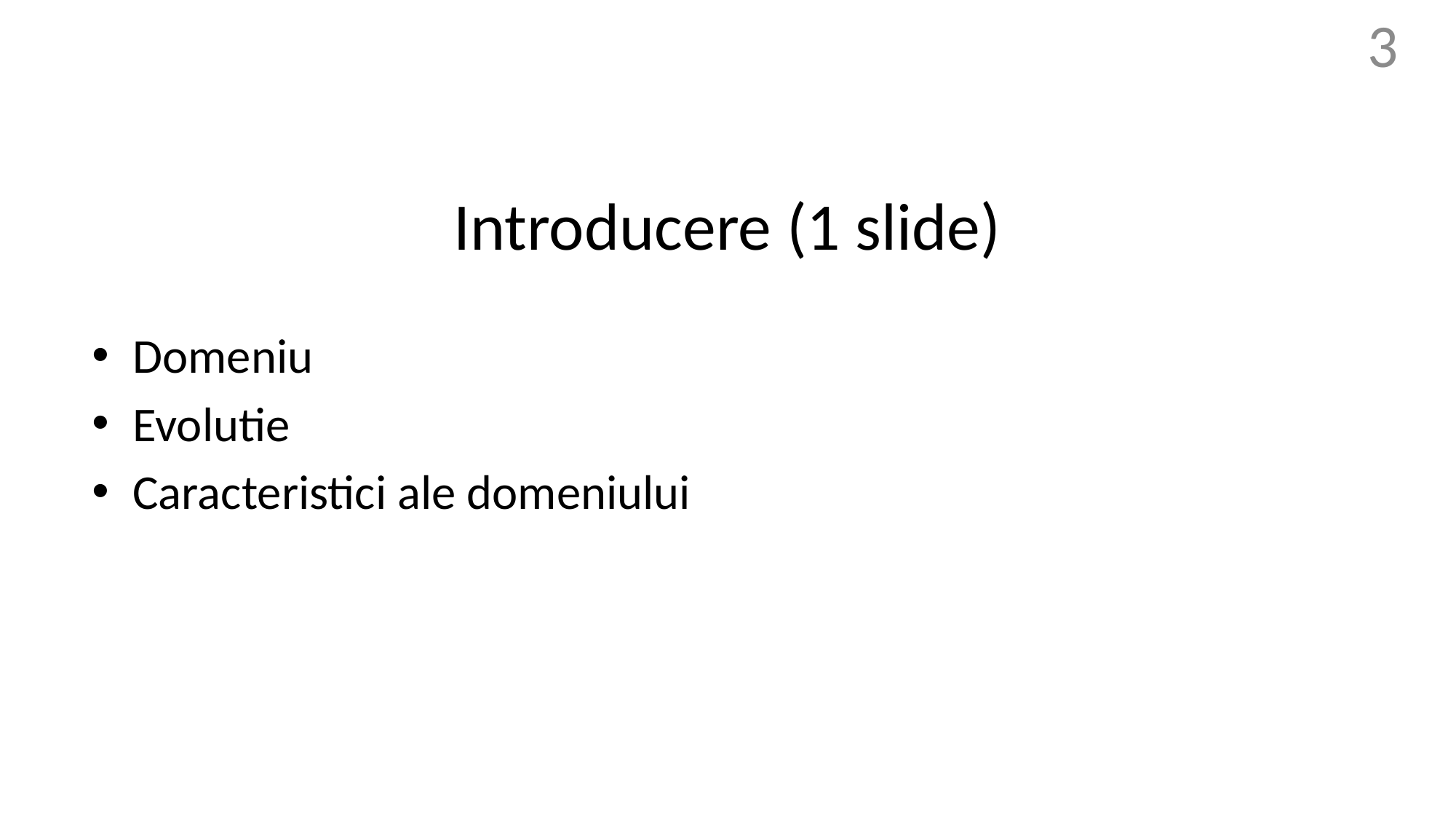

3
# Introducere (1 slide)
Domeniu
Evolutie
Caracteristici ale domeniului